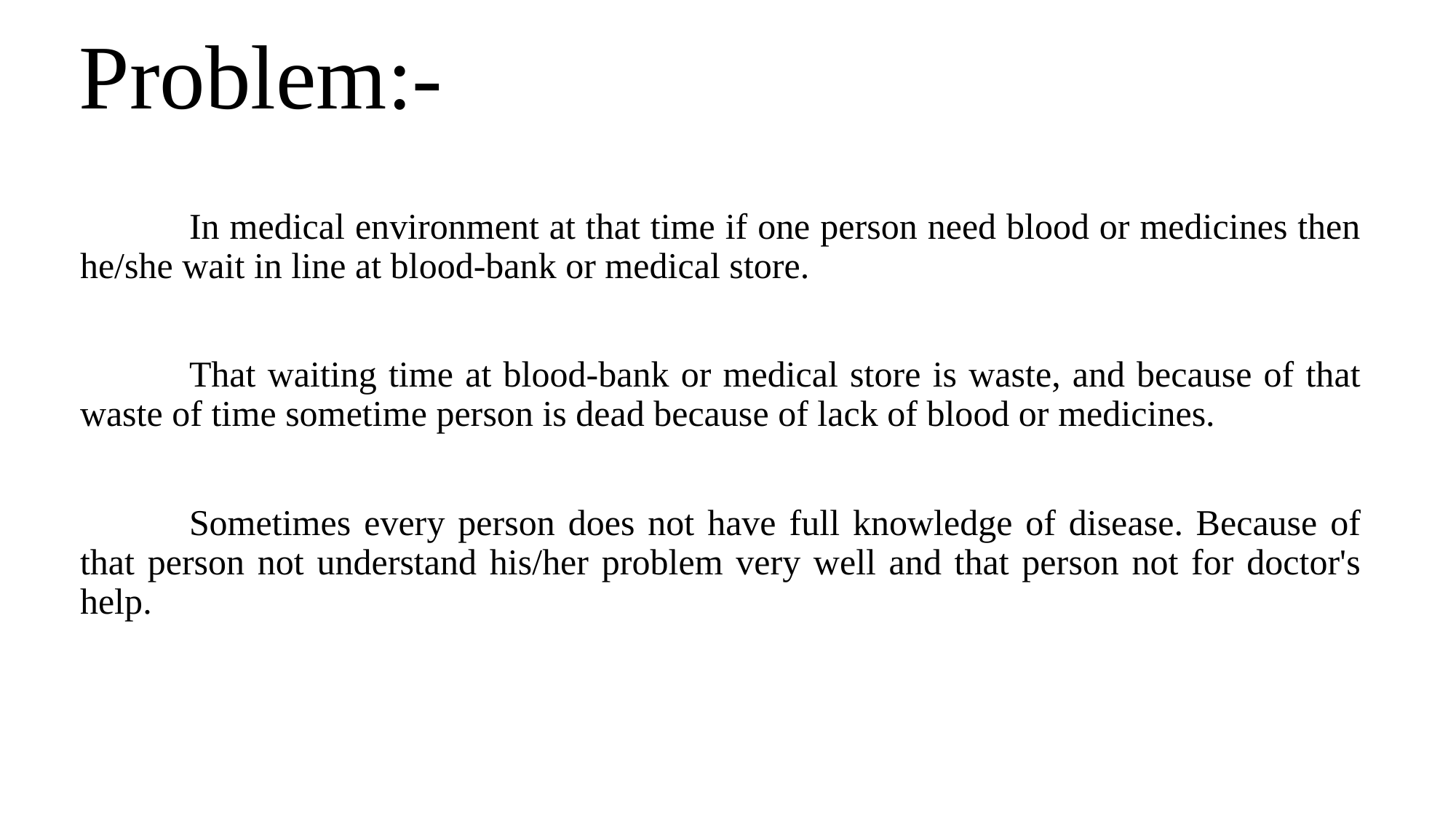

# Problem:-

	In medical environment at that time if one person need blood or medicines then he/she wait in line at blood-bank or medical store.

	That waiting time at blood-bank or medical store is waste, and because of that waste of time sometime person is dead because of lack of blood or medicines.

	Sometimes every person does not have full knowledge of disease. Because of that person not understand his/her problem very well and that person not for doctor's help.